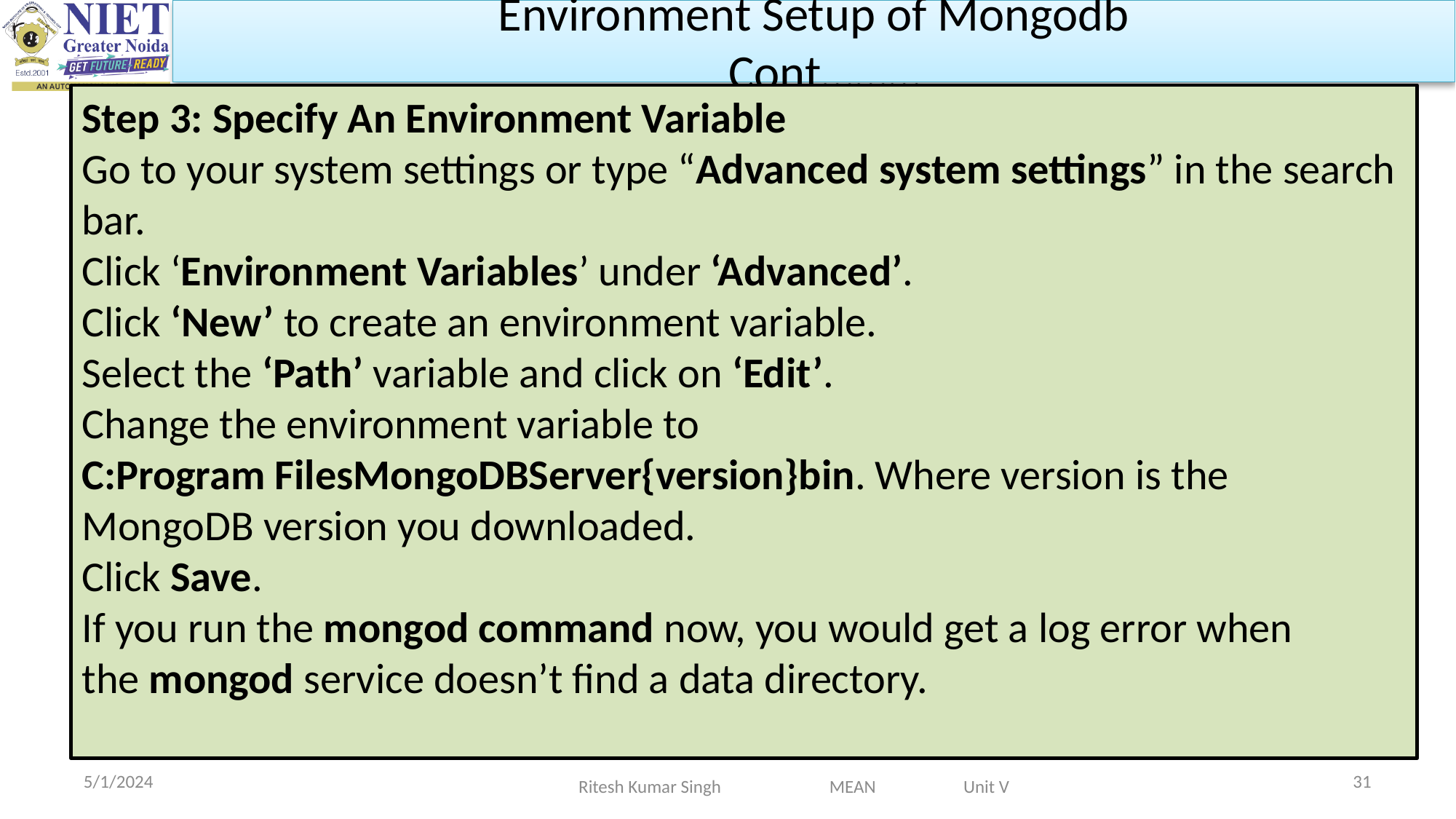

Environment Setup of Mongodb
  Cont………
Step 3: Specify An Environment Variable
Go to your system settings or type “Advanced system settings” in the search bar.
Click ‘Environment Variables’ under ‘Advanced’.
Click ‘New’ to create an environment variable.
Select the ‘Path’ variable and click on ‘Edit’.
Change the environment variable to
C:Program FilesMongoDBServer{version}bin. Where version is the MongoDB version you downloaded.
Click Save.
If you run the mongod command now, you would get a log error when the mongod service doesn’t find a data directory.

5/1/2024
31
Ritesh Kumar Singh                          MEAN                     Unit V